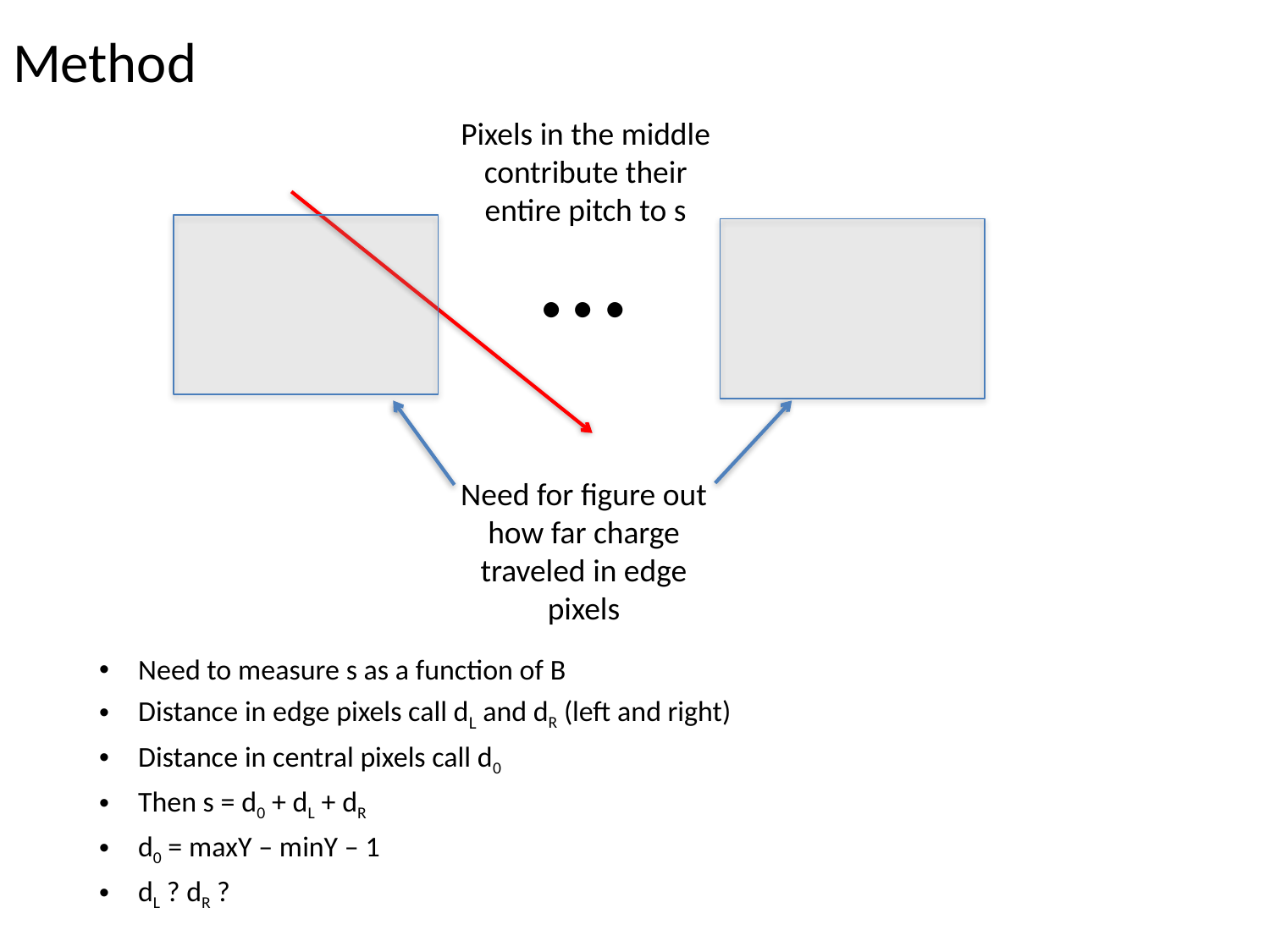

# Method
Pixels in the middle contribute their entire pitch to s
…

Need for figure out how far charge traveled in edge pixels
Need to measure s as a function of B
Distance in edge pixels call dL and dR (left and right)
Distance in central pixels call d0
Then s = d0 + dL + dR
d0 = maxY – minY – 1
dL ? dR ?